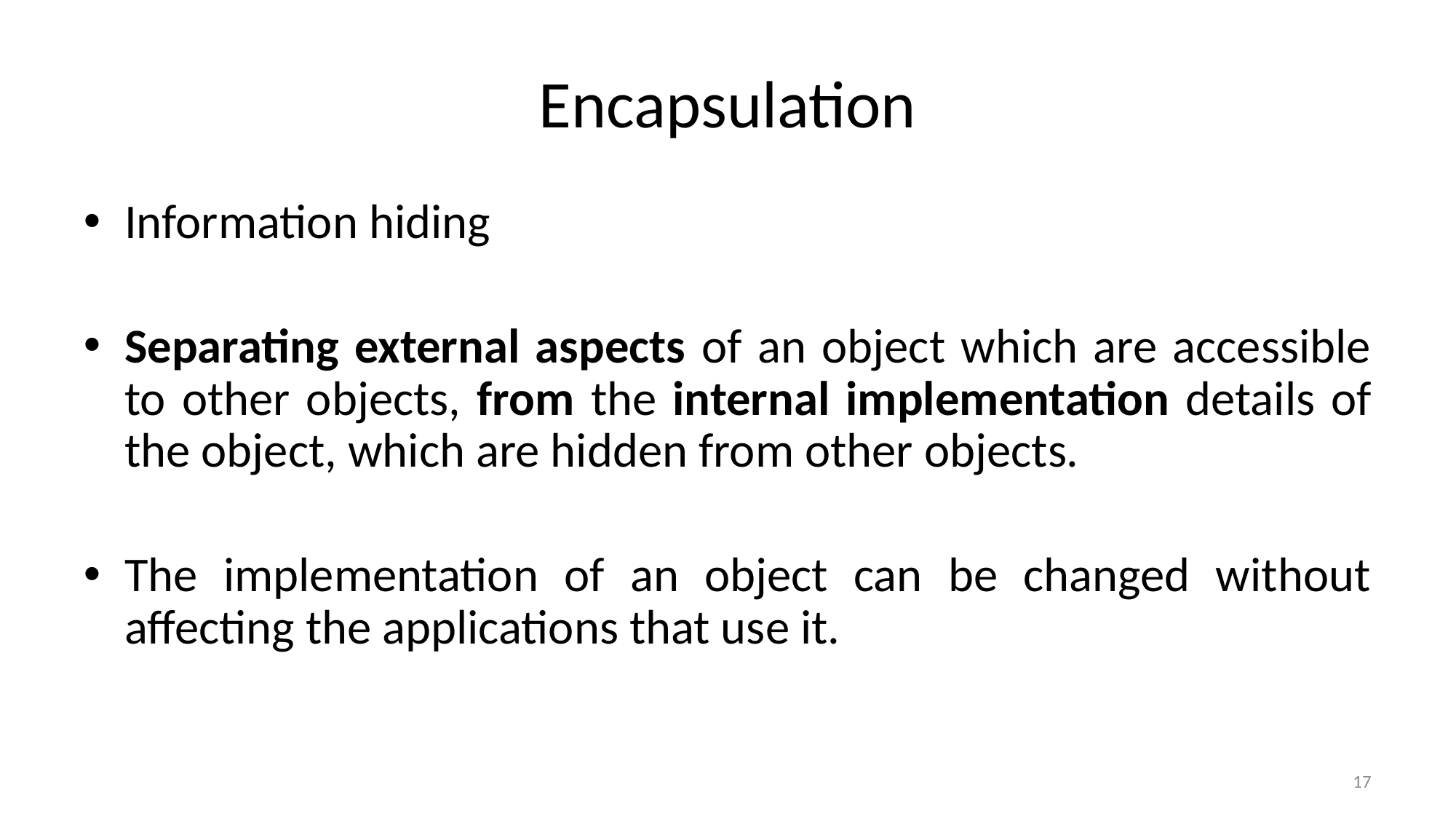

# Encapsulation
Information hiding

Separating external aspects of an object which are accessible to other objects, from the internal implementation details of the object, which are hidden from other objects.

The implementation of an object can be changed without affecting the applications that use it.

17